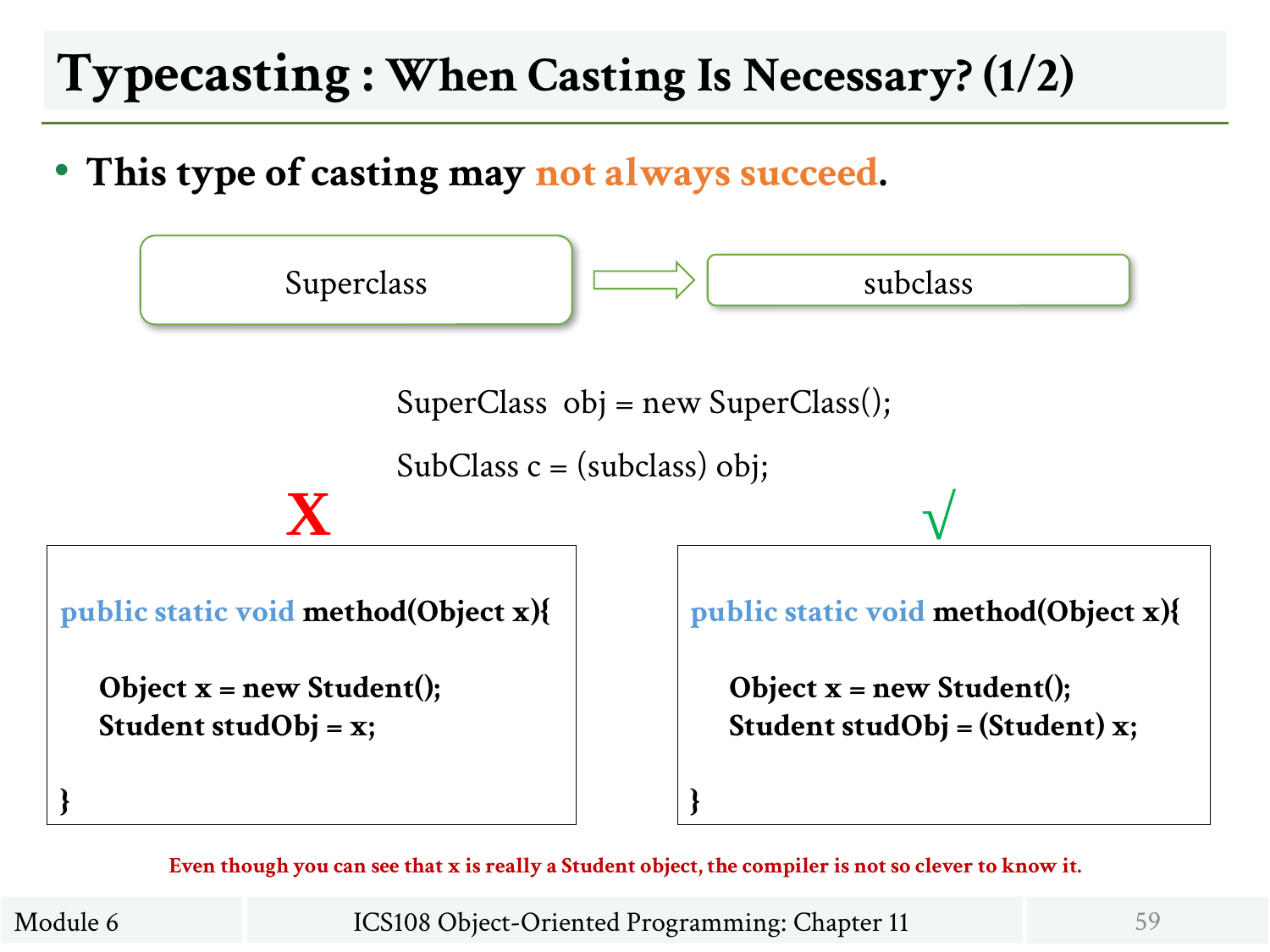

# Typecasting : When Casting Is Necessary? (1/2)
This type of casting may not always succeed.

Superclass
subclass

SuperClass  obj = new SuperClass();
SubClass c = (subclass) obj;
X
√

public static void method(Object x){

      Object x = new Student();
      Student studObj = x;

}

public static void method(Object x){

      Object x = new Student();
      Student studObj = (Student) x;

}
Even though you can see that x is really a Student object, the compiler is not so clever to know it.
59